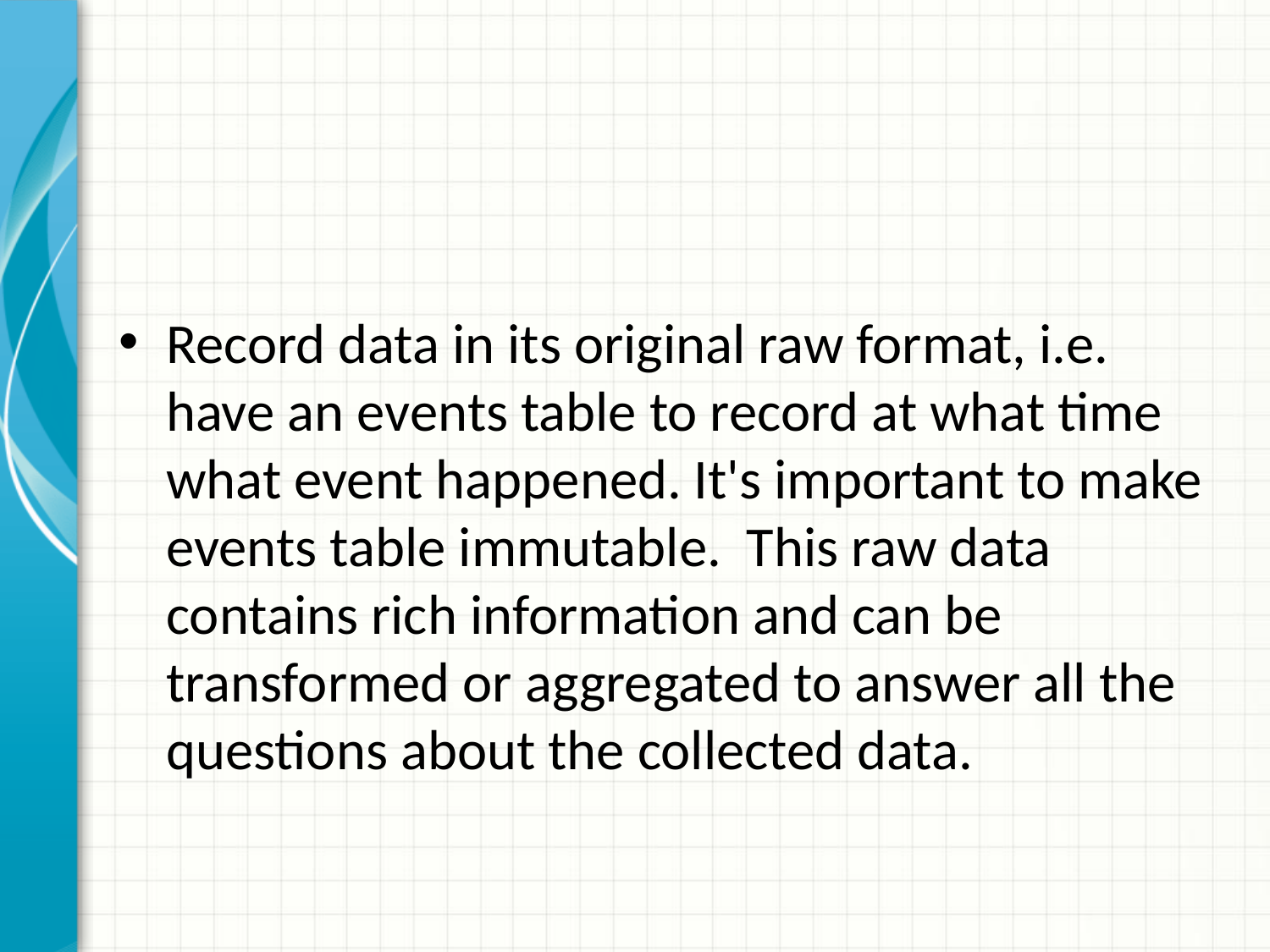

#

Record data in its original raw format, i.e. have an events table to record at what time what event happened. It's important to make events table immutable.  This raw data contains rich information and can be transformed or aggregated to answer all the questions about the collected data.